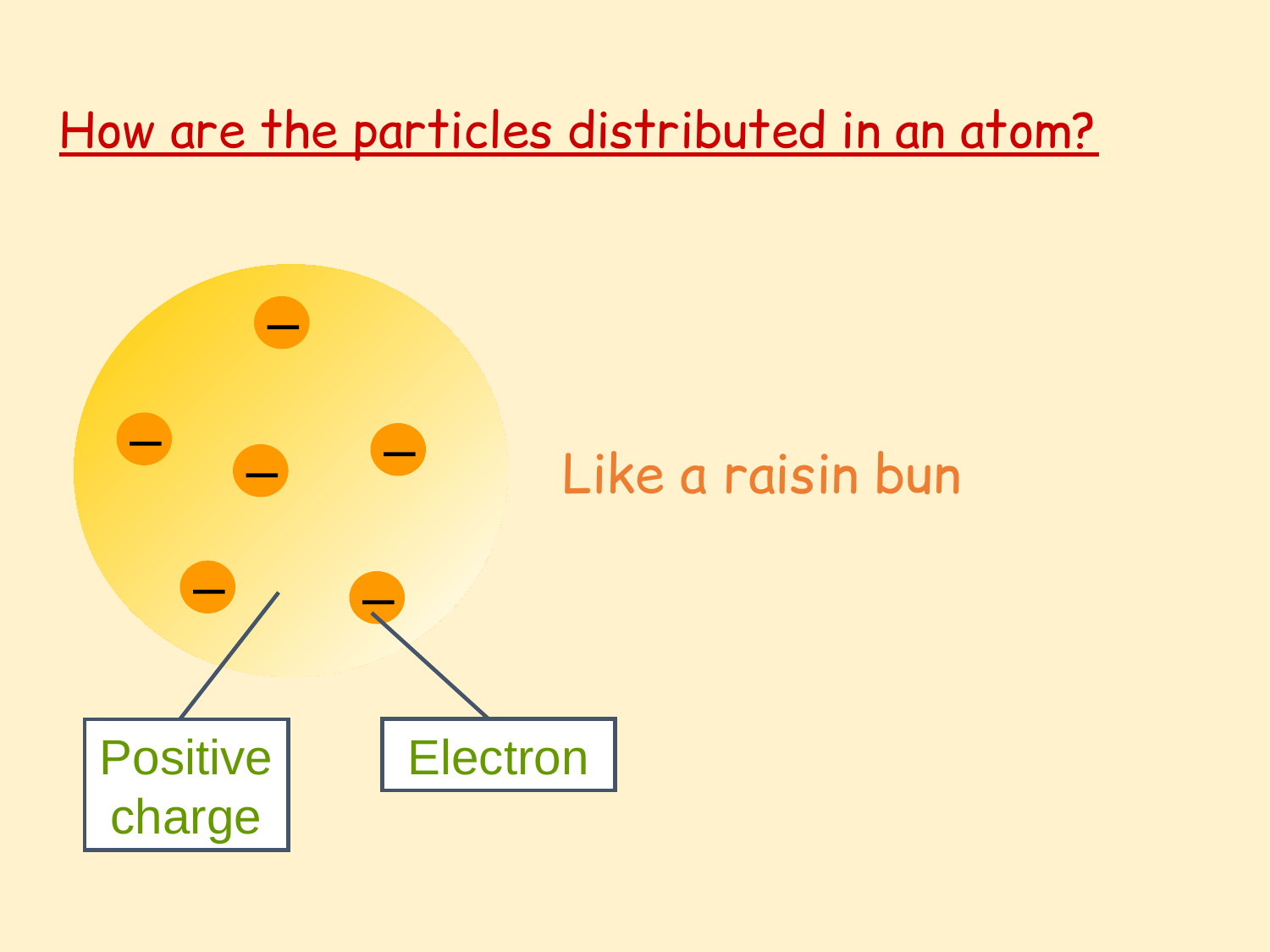

# How are the particles distributed in an atom?

Electron
Like a raisin bun

Positive charge